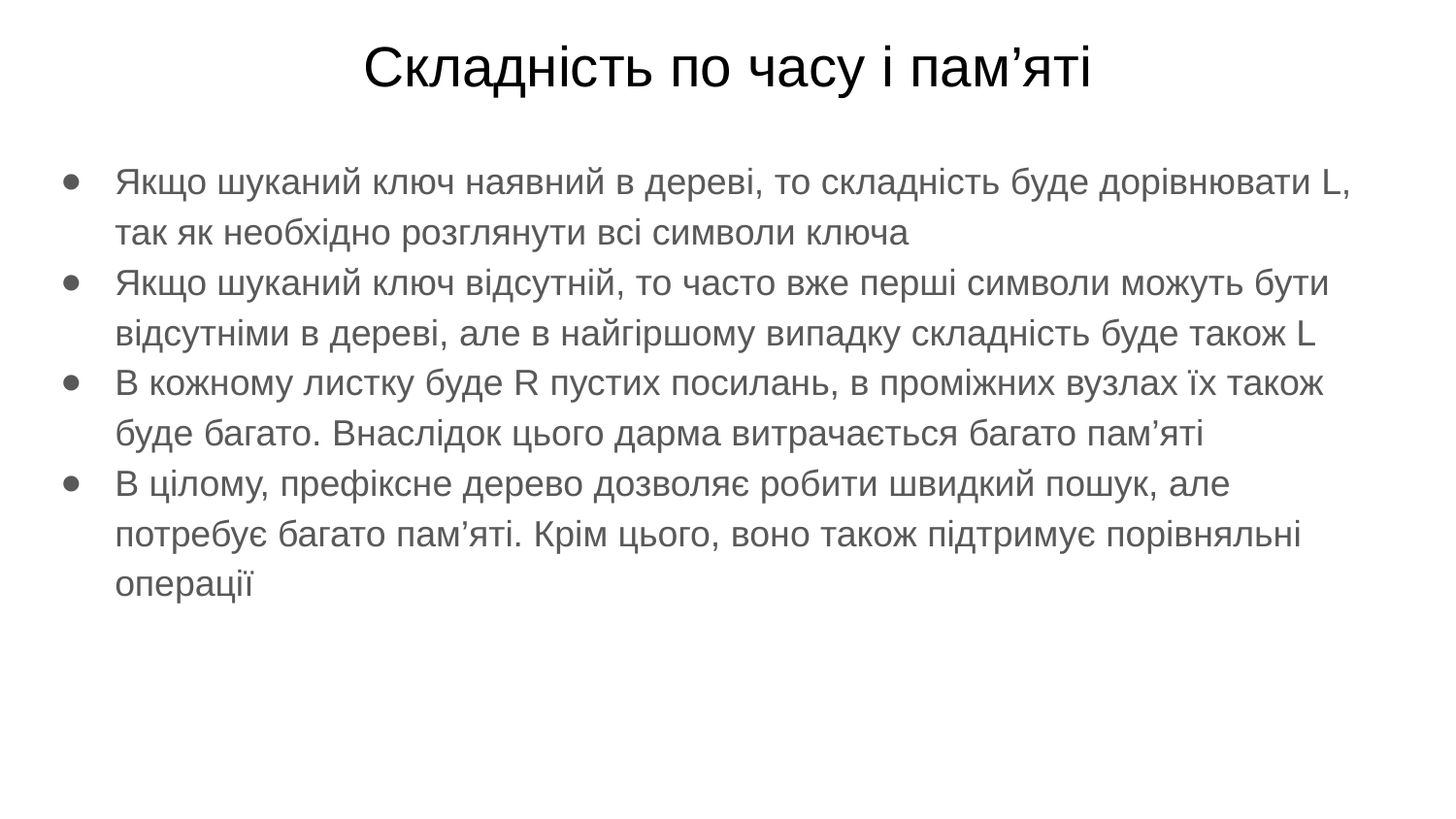

# Складність по часу і пам’яті

Якщо шуканий ключ наявний в дереві, то складність буде дорівнювати L, так як необхідно розглянути всі символи ключа
Якщо шуканий ключ відсутній, то часто вже перші символи можуть бути відсутніми в дереві, але в найгіршому випадку складність буде також L
В кожному листку буде R пустих посилань, в проміжних вузлах їх також буде багато. Внаслідок цього дарма витрачається багато пам’яті
В цілому, префіксне дерево дозволяє робити швидкий пошук, але потребує багато пам’яті. Крім цього, воно також підтримує порівняльні операції